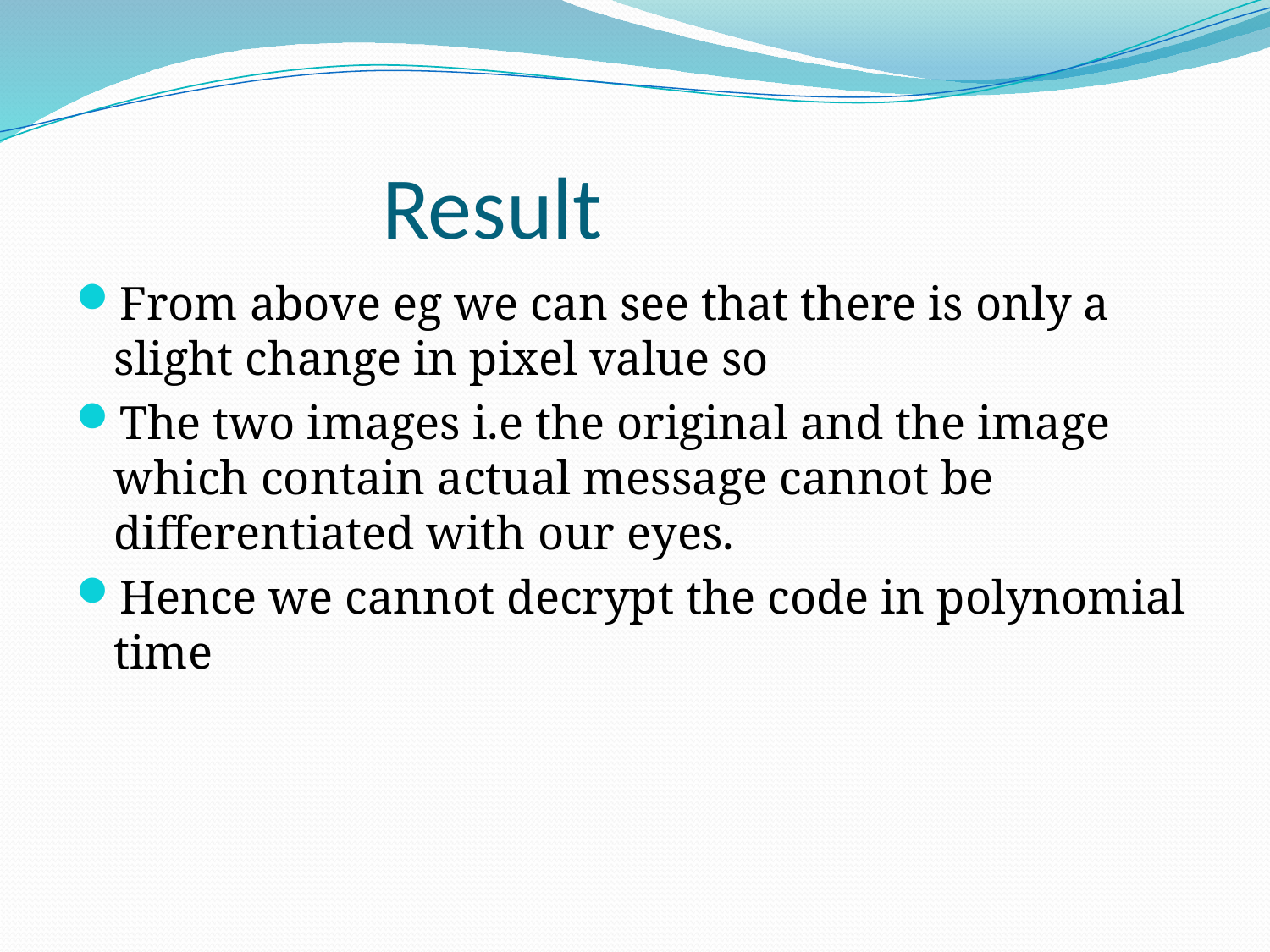

# Result
From above eg we can see that there is only a slight change in pixel value so
The two images i.e the original and the image which contain actual message cannot be differentiated with our eyes.
Hence we cannot decrypt the code in polynomial time